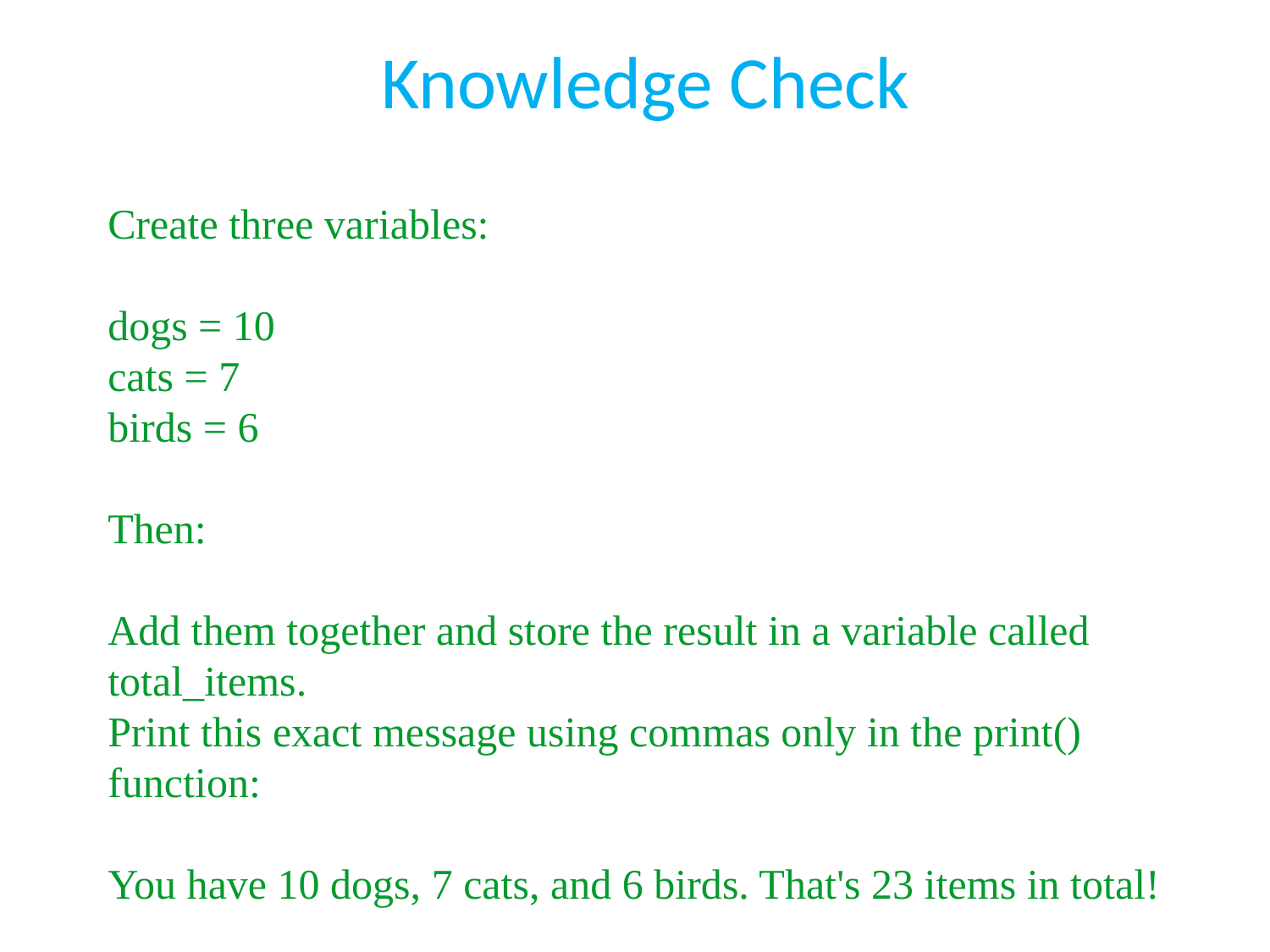

# Knowledge Check
Create three variables:

dogs = 10
cats = 7
birds = 6

Then:

Add them together and store the result in a variable called total_items.
Print this exact message using commas only in the print() function:

You have 10 dogs, 7 cats, and 6 birds. That's 23 items in total!